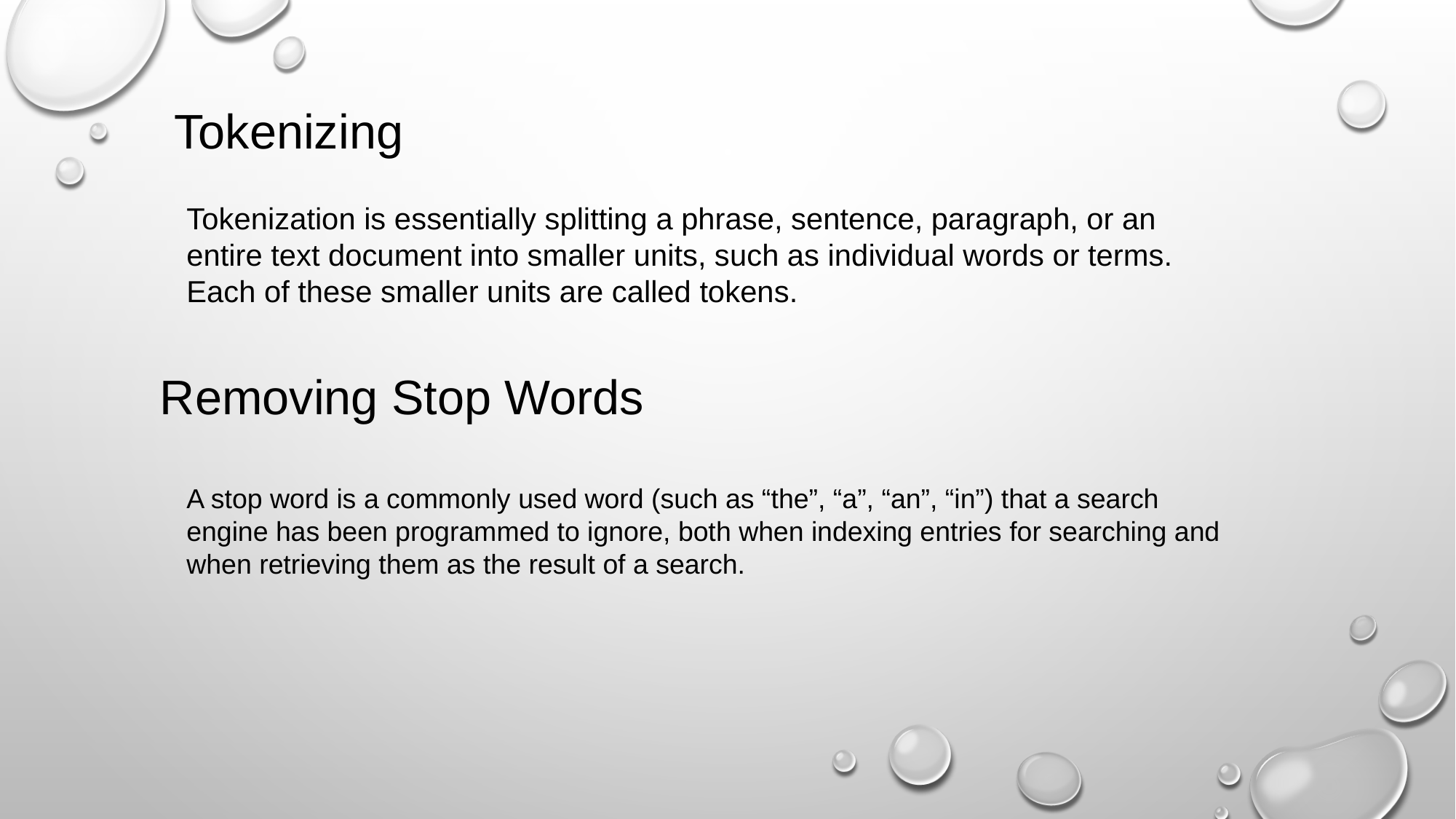

Tokenizing
Tokenization is essentially splitting a phrase, sentence, paragraph, or an entire text document into smaller units, such as individual words or terms. Each of these smaller units are called tokens.
Removing Stop Words
A stop word is a commonly used word (such as “the”, “a”, “an”, “in”) that a search engine has been programmed to ignore, both when indexing entries for searching and when retrieving them as the result of a search.